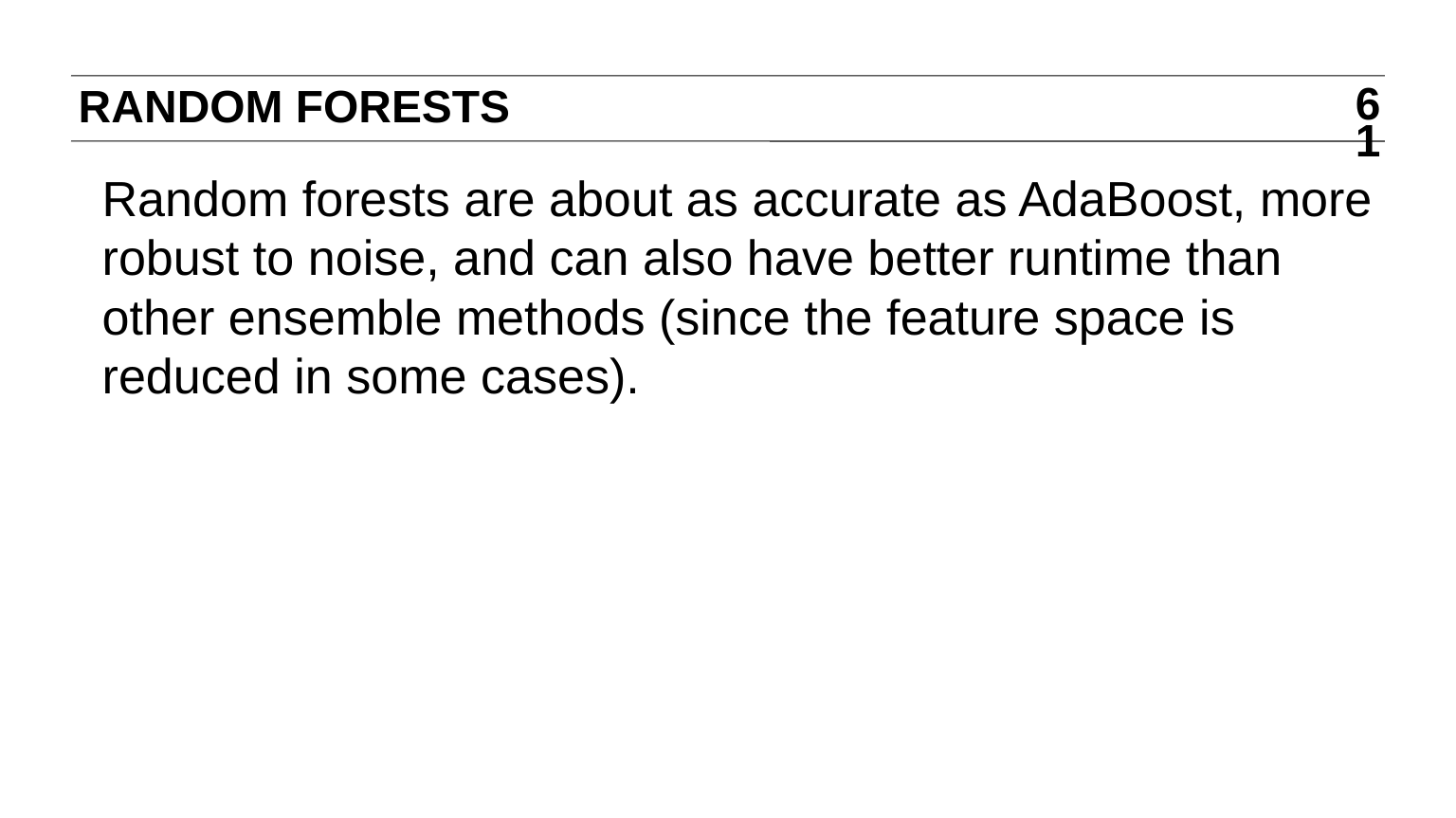

Random forests
61
Random forests are about as accurate as AdaBoost, more robust to noise, and can also have better runtime than other ensemble methods (since the feature space is reduced in some cases).